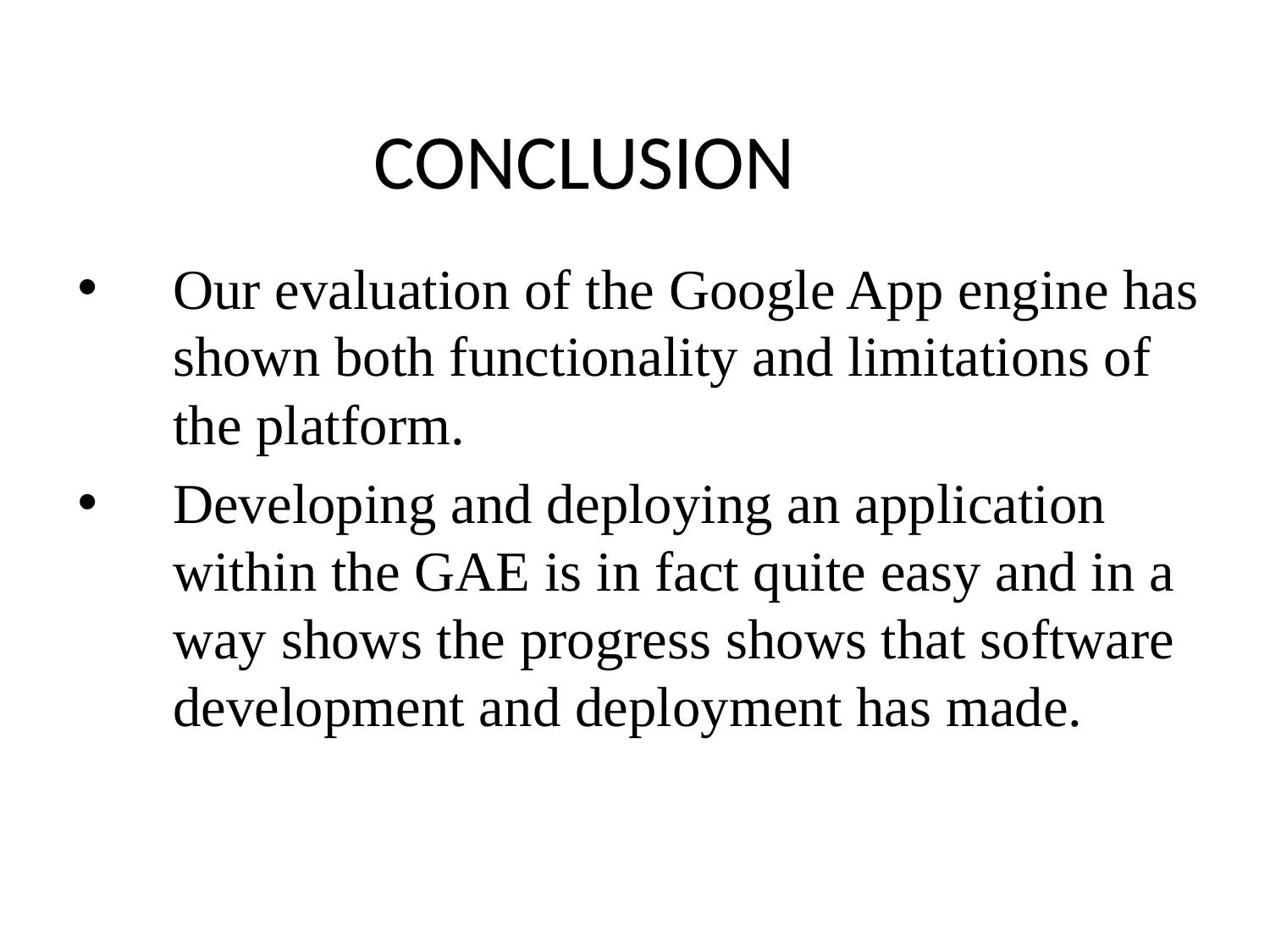

# CONCLUSION
Our evaluation of the Google App engine has shown both functionality and limitations of the platform.
Developing and deploying an application within the GAE is in fact quite easy and in a way shows the progress shows that software development and deployment has made.